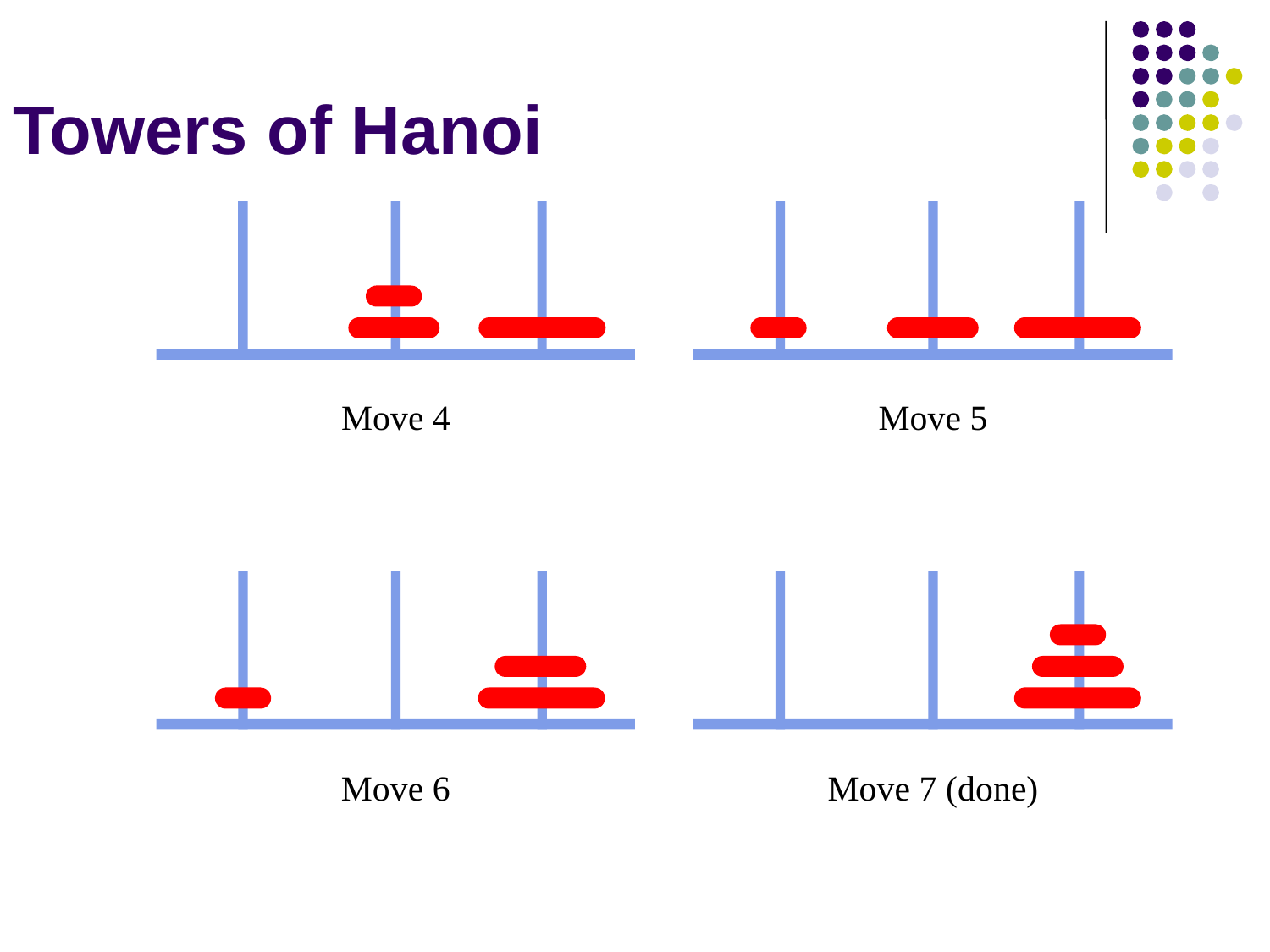

# Towers of Hanoi

Move 4

Move 5

Move 6

Move 7 (done)